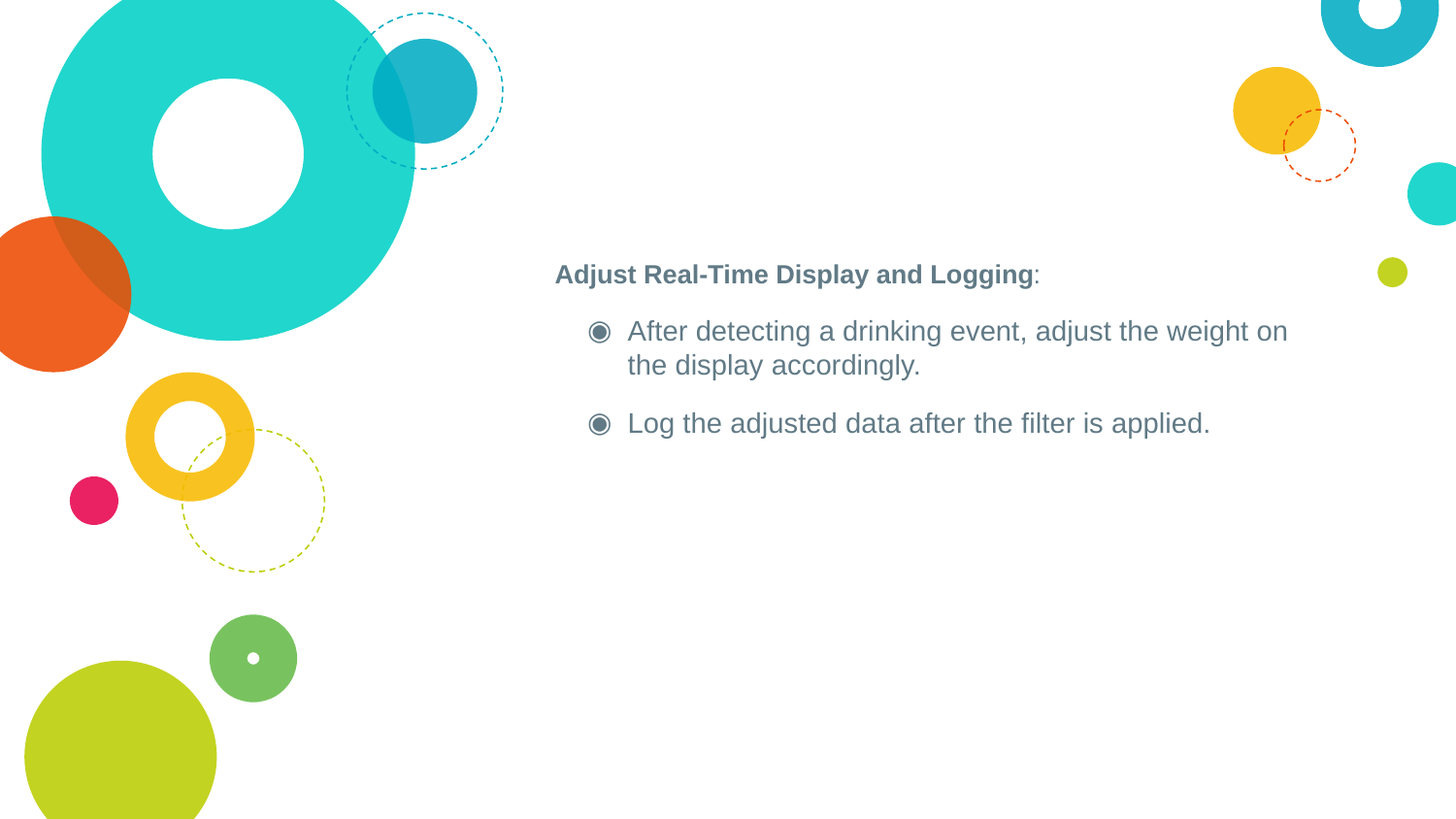

Adjust Real-Time Display and Logging:
After detecting a drinking event, adjust the weight on the display accordingly.
Log the adjusted data after the filter is applied.